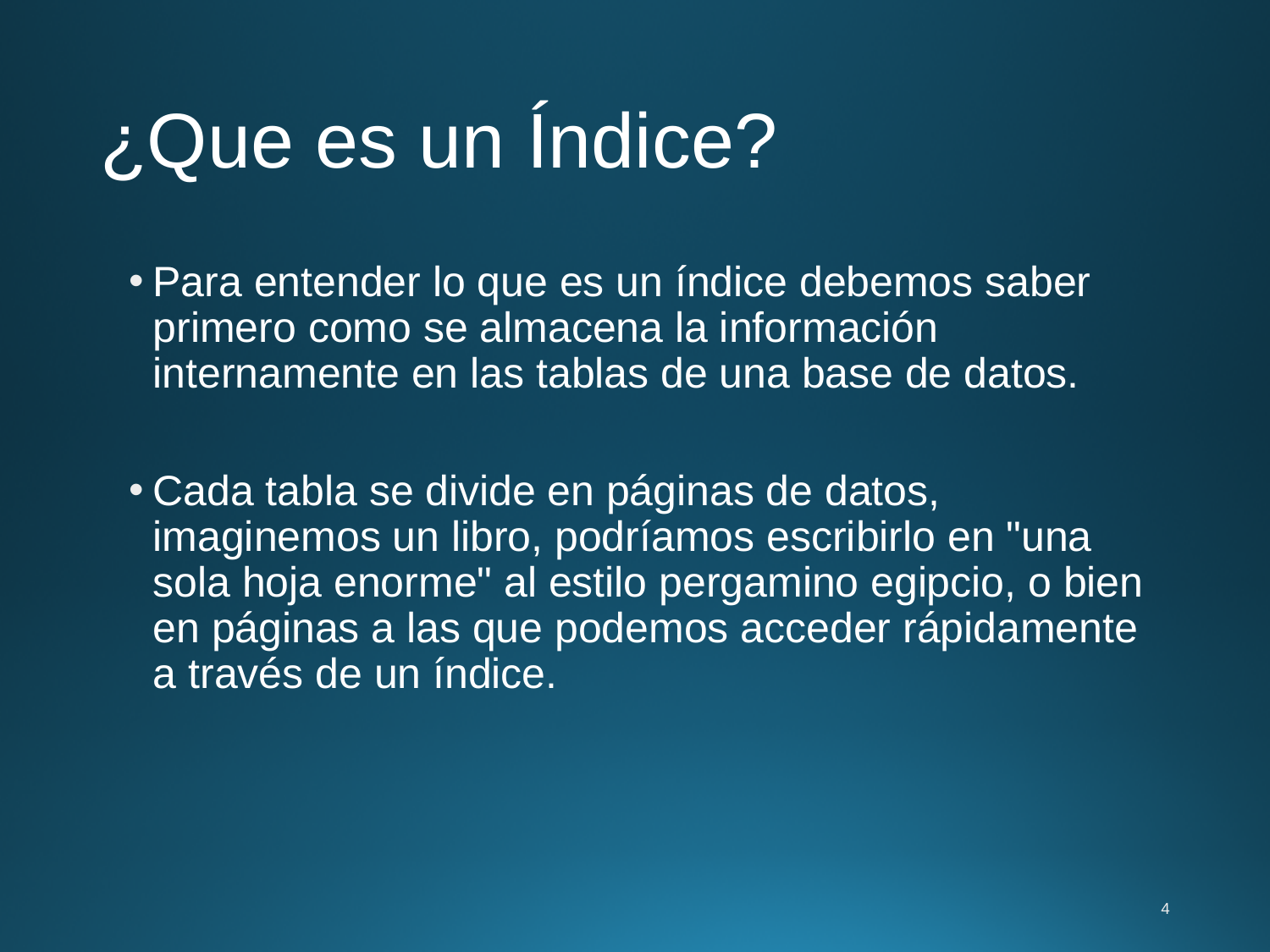

# ¿Que es un Índice?
Para entender lo que es un índice debemos saber primero como se almacena la información internamente en las tablas de una base de datos.

Cada tabla se divide en páginas de datos, imaginemos un libro, podríamos escribirlo en "una sola hoja enorme" al estilo pergamino egipcio, o bien en páginas a las que podemos acceder rápidamente a través de un índice.
4